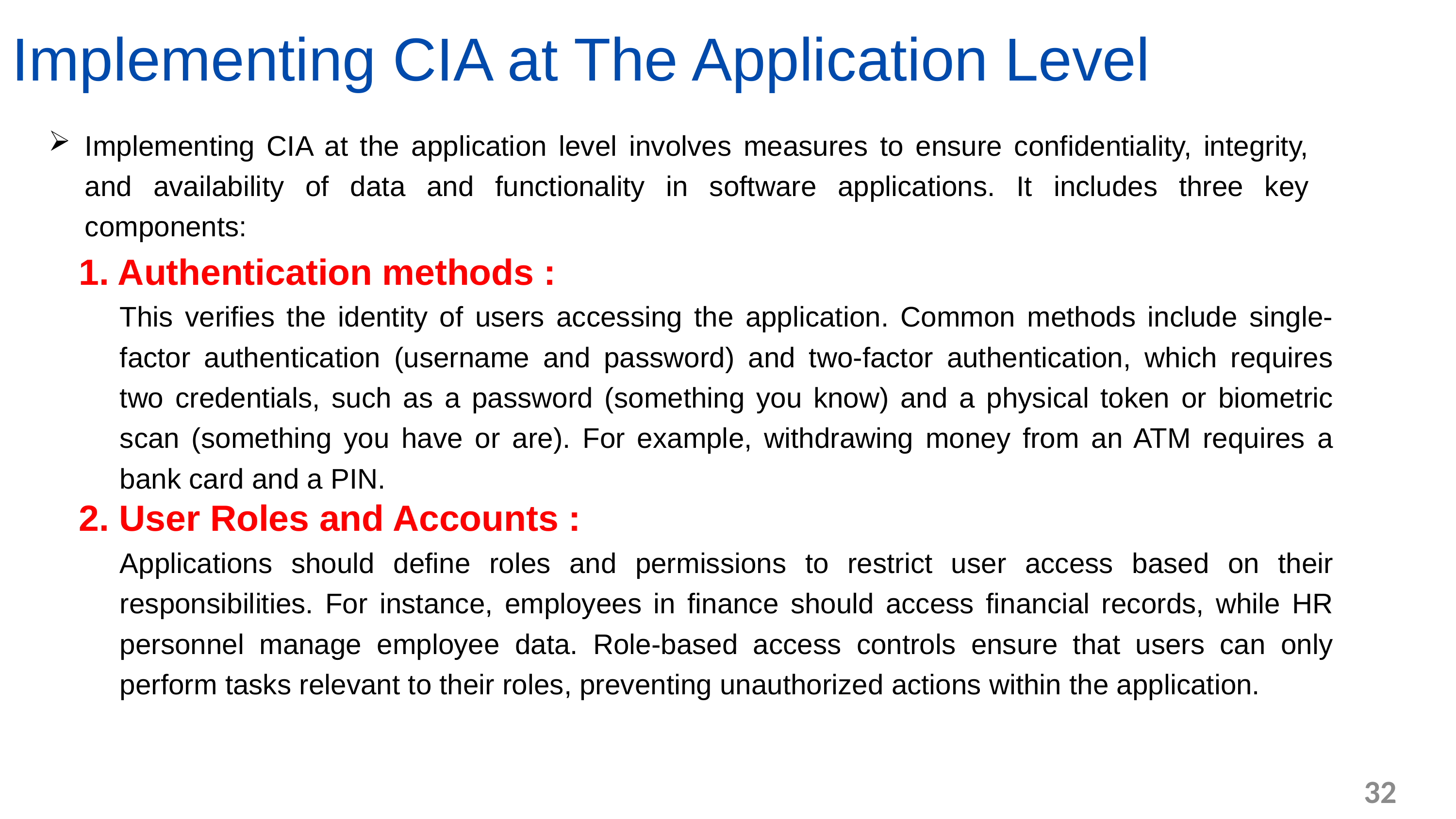

Implementing CIA at The Application Level
Implementing CIA at the application level involves measures to ensure confidentiality, integrity, and availability of data and functionality in software applications. It includes three key components:
1. Authentication methods :
	This verifies the identity of users accessing the application. Common methods include single-factor authentication (username and password) and two-factor authentication, which requires two credentials, such as a password (something you know) and a physical token or biometric scan (something you have or are). For example, withdrawing money from an ATM requires a bank card and a PIN.
2. User Roles and Accounts :
	Applications should define roles and permissions to restrict user access based on their responsibilities. For instance, employees in finance should access financial records, while HR personnel manage employee data. Role-based access controls ensure that users can only perform tasks relevant to their roles, preventing unauthorized actions within the application.
32